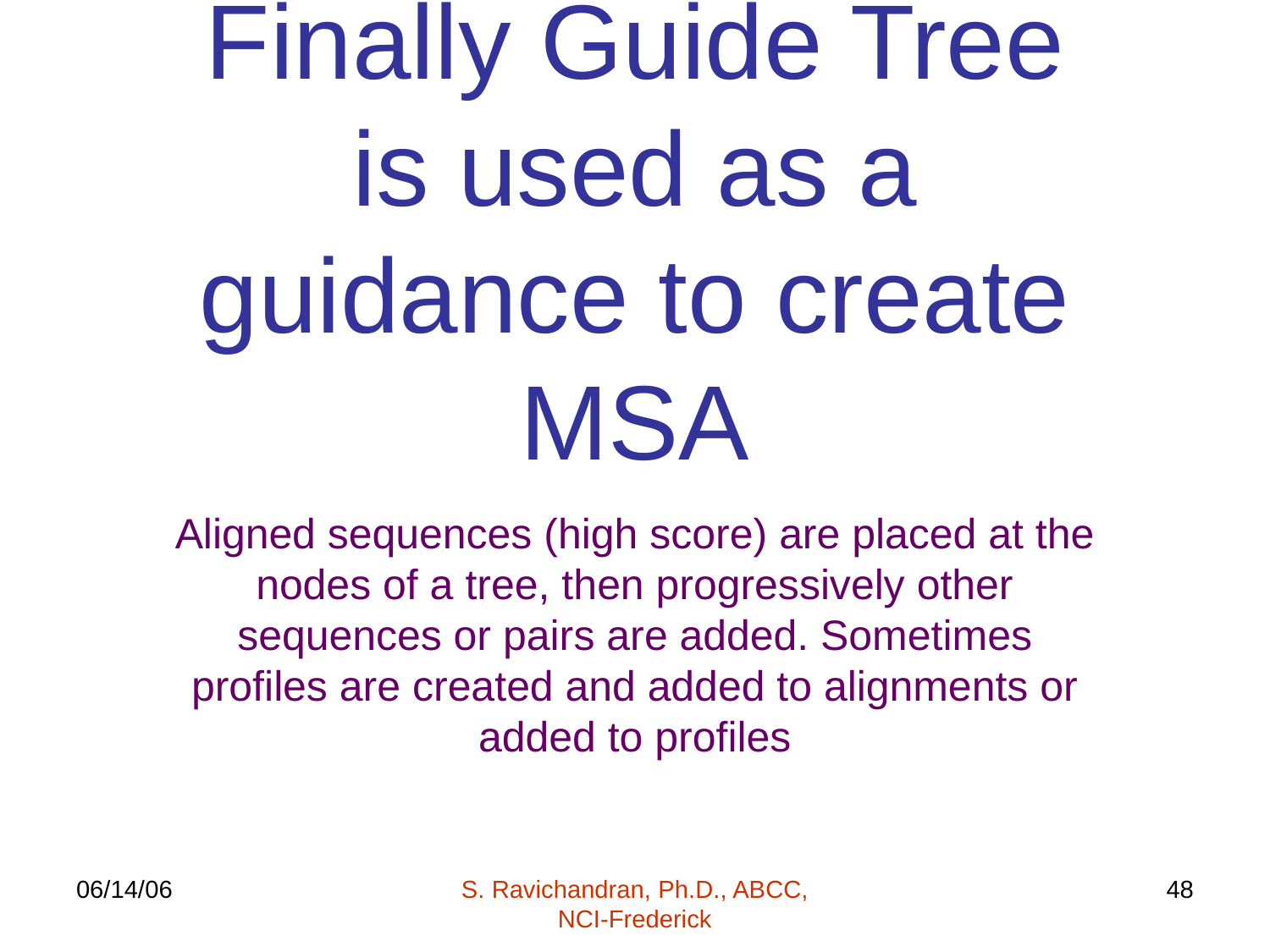

# Finally Guide Tree is used as a guidance to create MSA
Aligned sequences (high score) are placed at the nodes of a tree, then progressively other sequences or pairs are added. Sometimes profiles are created and added to alignments or added to profiles
06/14/06
S. Ravichandran, Ph.D., ABCC, NCI-Frederick
48